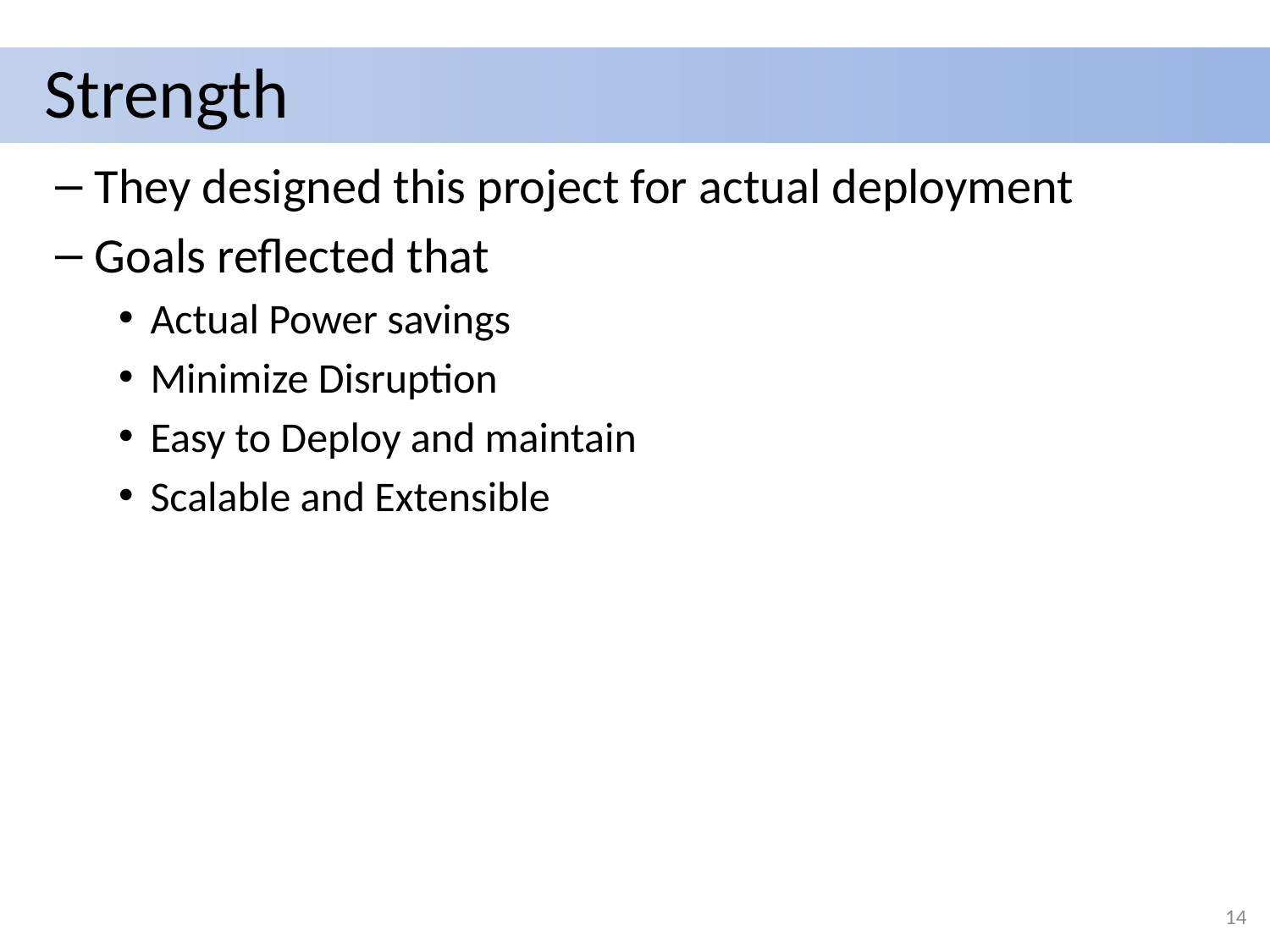

# Strength
They designed this project for actual deployment
Goals reflected that
Actual Power savings
Minimize Disruption
Easy to Deploy and maintain
Scalable and Extensible

14